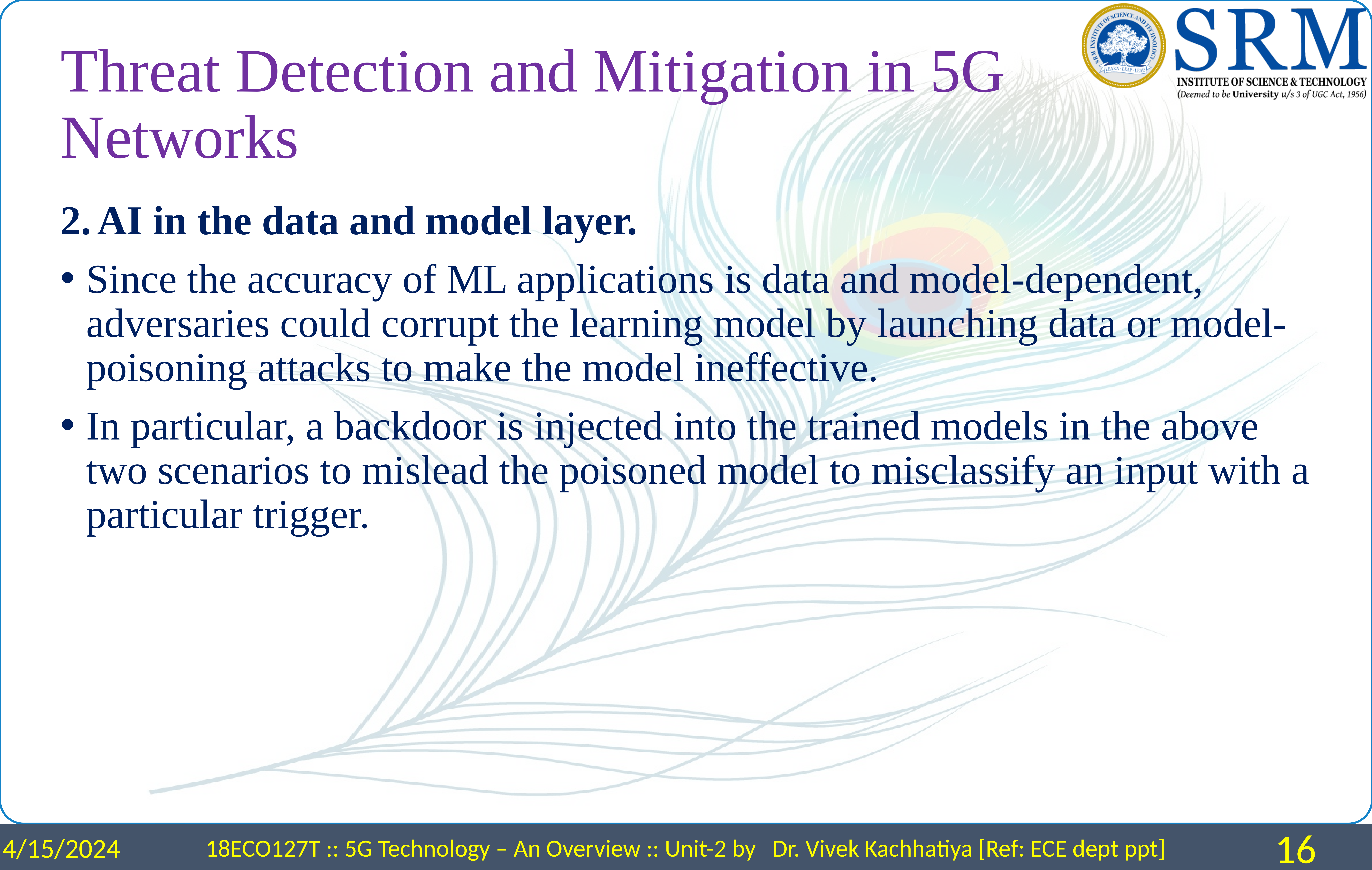

# Threat Detection and Mitigation in 5G Networks
AI in the data and model layer.
Since the accuracy of ML applications is data and model-dependent, adversaries could corrupt the learning model by launching data or model-poisoning attacks to make the model ineffective.
In particular, a backdoor is injected into the trained models in the above two scenarios to mislead the poisoned model to misclassify an input with a particular trigger.
4/15/2024
18ECO127T :: 5G Technology – An Overview :: Unit-2 by   Dr. Vivek Kachhatiya [Ref: ECE dept ppt]
16